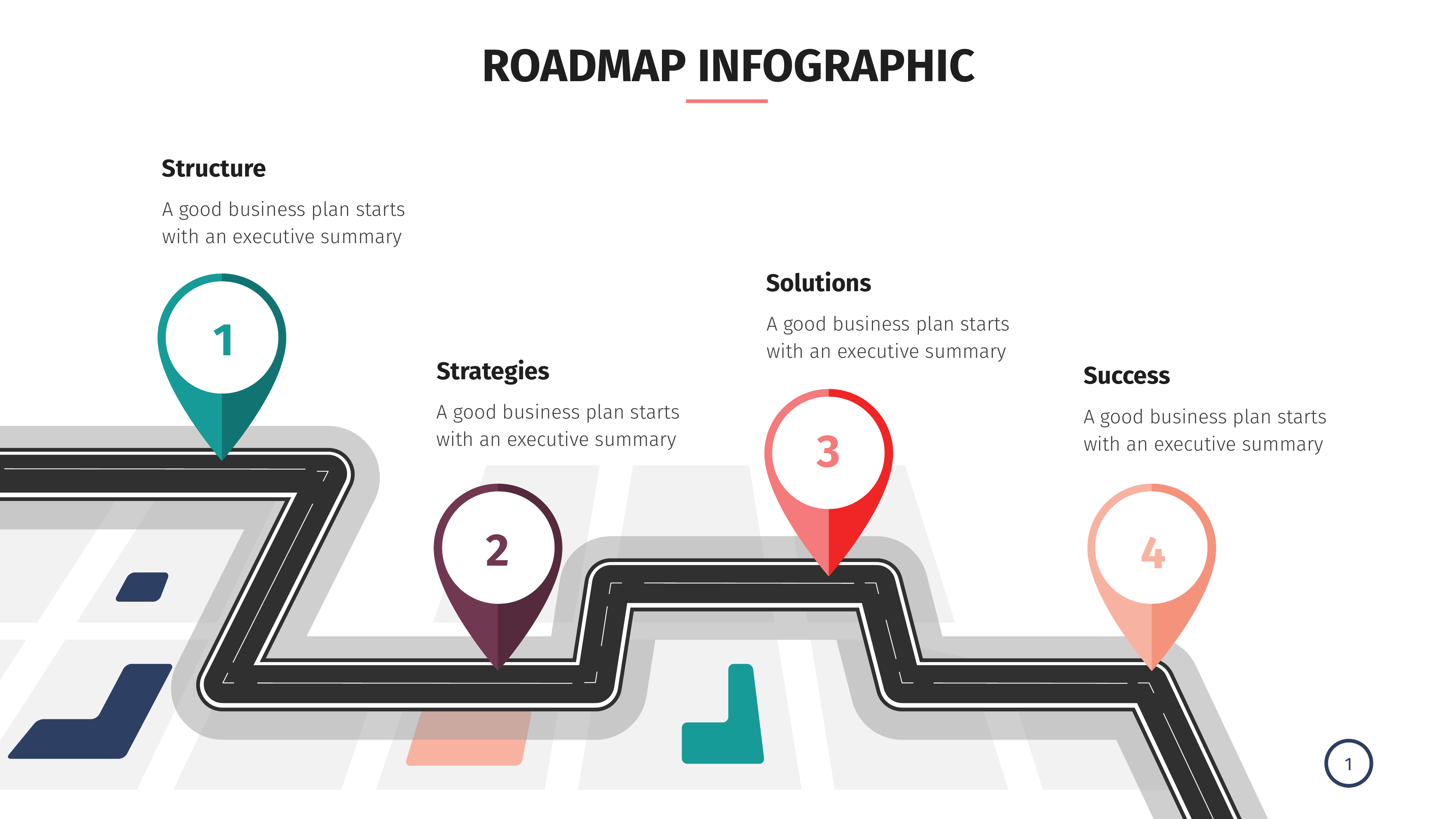

ROADMAP INFOGRAPHIC
Structure
A good business plan starts with an executive summary
Solutions

A good business plan starts with an executive summary
1
Strategies
Success

3
A good business plan starts with an executive summary
A good business plan starts with an executive summary

2
4